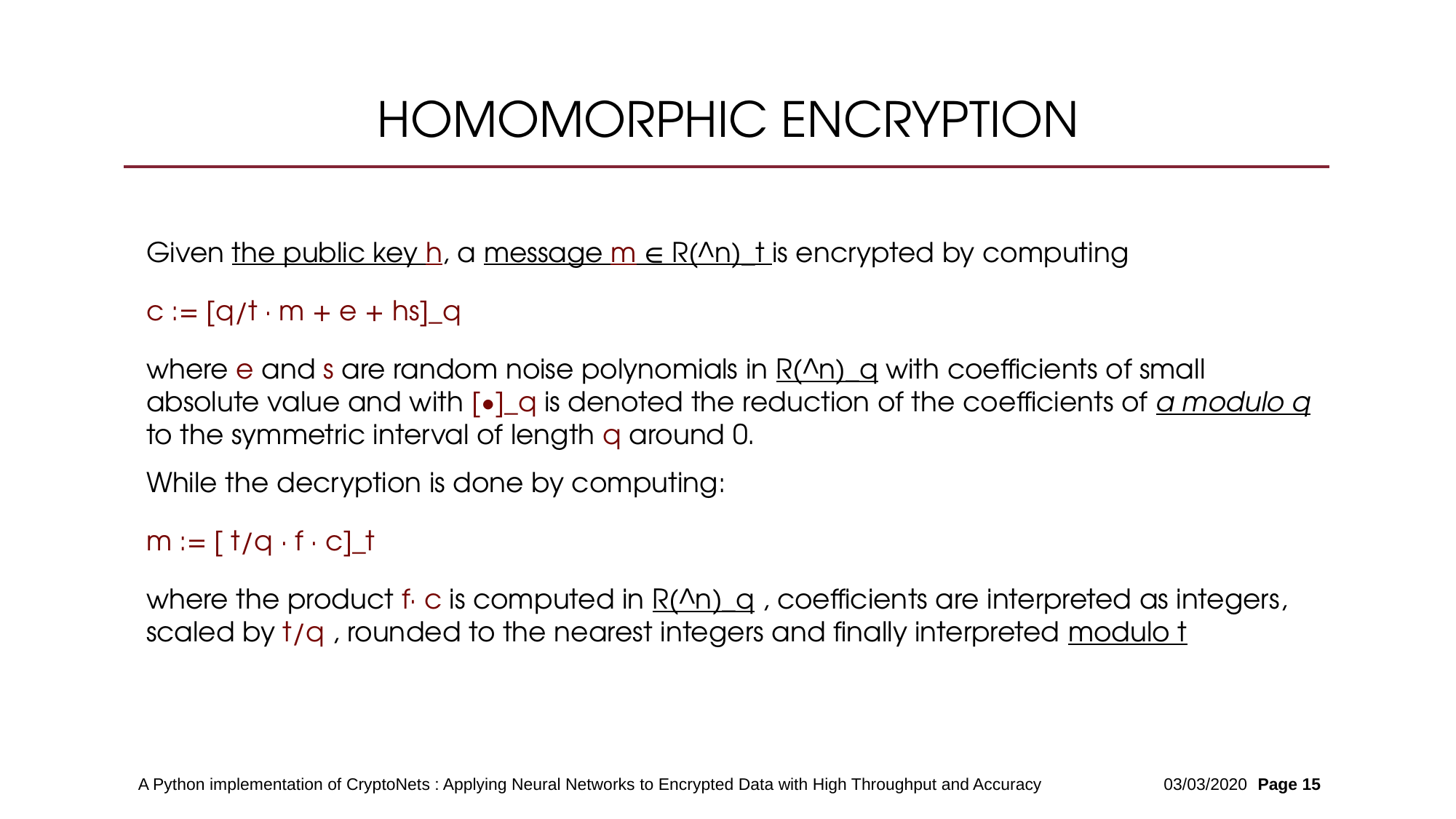

# Homomorphic Encryption
Given the public key h, a message m ∈ R(^n)_t is encrypted by computing

c := [q/t · m + e + hs]_q

where e and s are random noise polynomials in R(^n)_q with coefficients of small absolute value and with [•]_q is denoted the reduction of the coefficients of a modulo q to the symmetric interval of length q around 0.
While the decryption is done by computing:

m := [ t/q · f · c]_t

where the product f· c is computed in R(^n)_q , coefficients are interpreted as integers, scaled by t/q , rounded to the nearest integers and finally interpreted modulo t
A Python implementation of CryptoNets : Applying Neural Networks to Encrypted Data with High Throughput and Accuracy
03/03/2020

Page 15